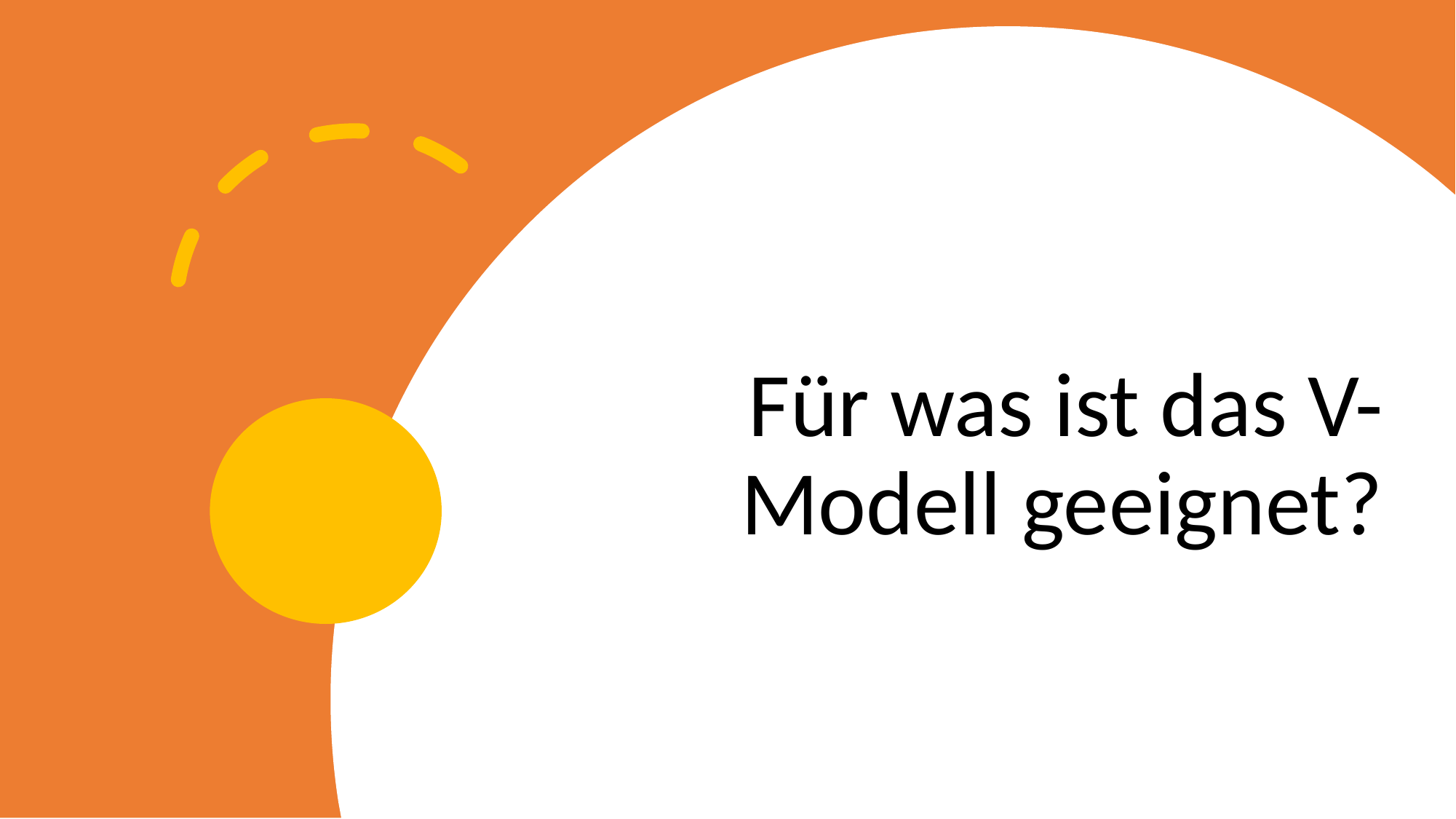

# Für was ist das V-Modell geeignet?